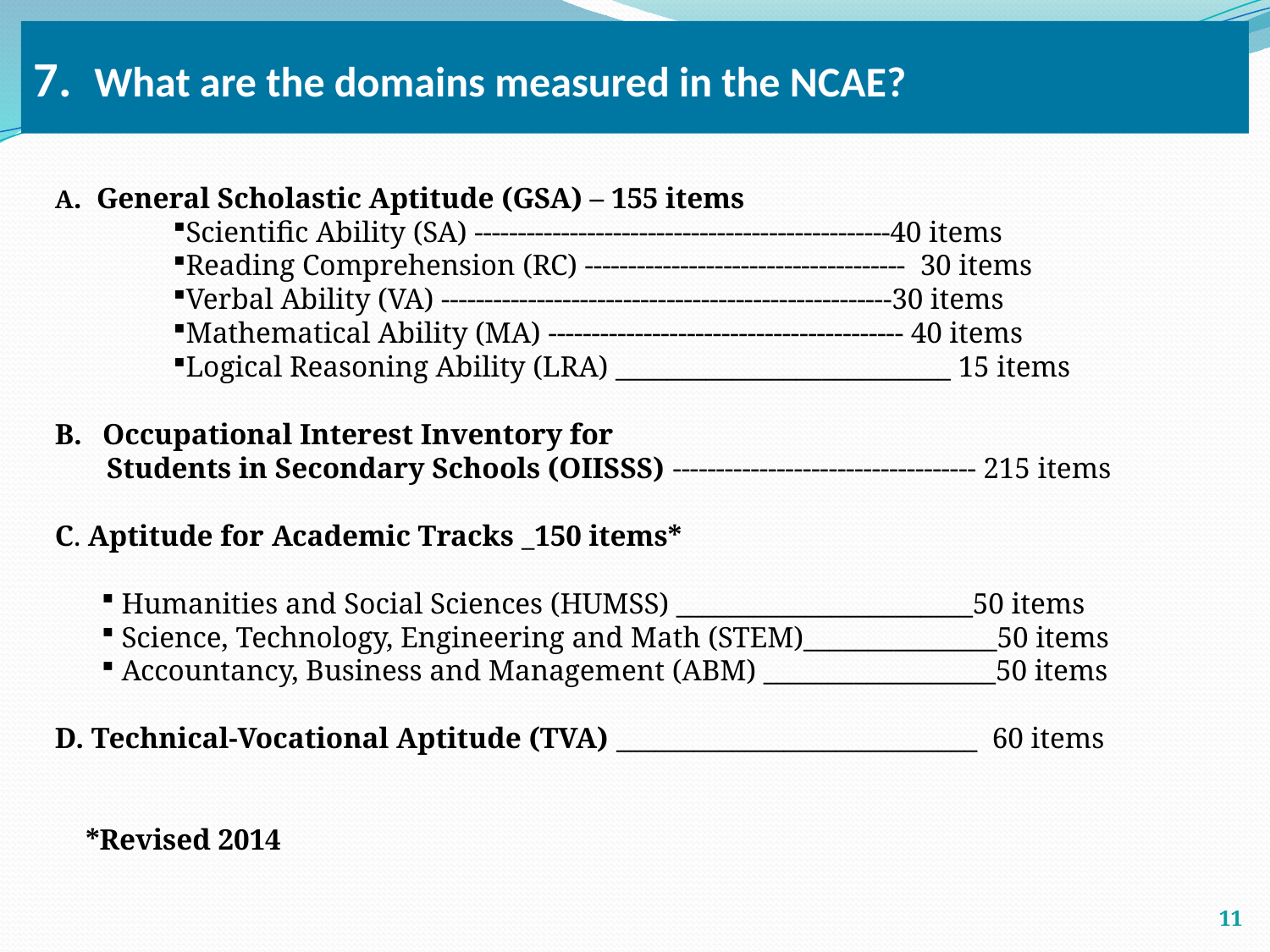

7.  What are the domains measured in the NCAE?

A.  General Scholastic Aptitude (GSA) – 155 items
Scientific Ability (SA) ------------------------------------------------40 items
Reading Comprehension (RC) -------------------------------------  30 items
Verbal Ability (VA) ----------------------------------------------------30 items
Mathematical Ability (MA) ----------------------------------------- 40 items
Logical Reasoning Ability (LRA) __________________________ 15 items

Occupational Interest Inventory for
       Students in Secondary Schools (OIISSS) ----------------------------------- 215 items

C. Aptitude for Academic Tracks _150 items*

 Humanities and Social Sciences (HUMSS) _______________________50 items
 Science, Technology, Engineering and Math (STEM)_______________50 items
 Accountancy, Business and Management (ABM) __________________50 items

D. Technical-Vocational Aptitude (TVA) ____________________________  60 items

*Revised 2014
11